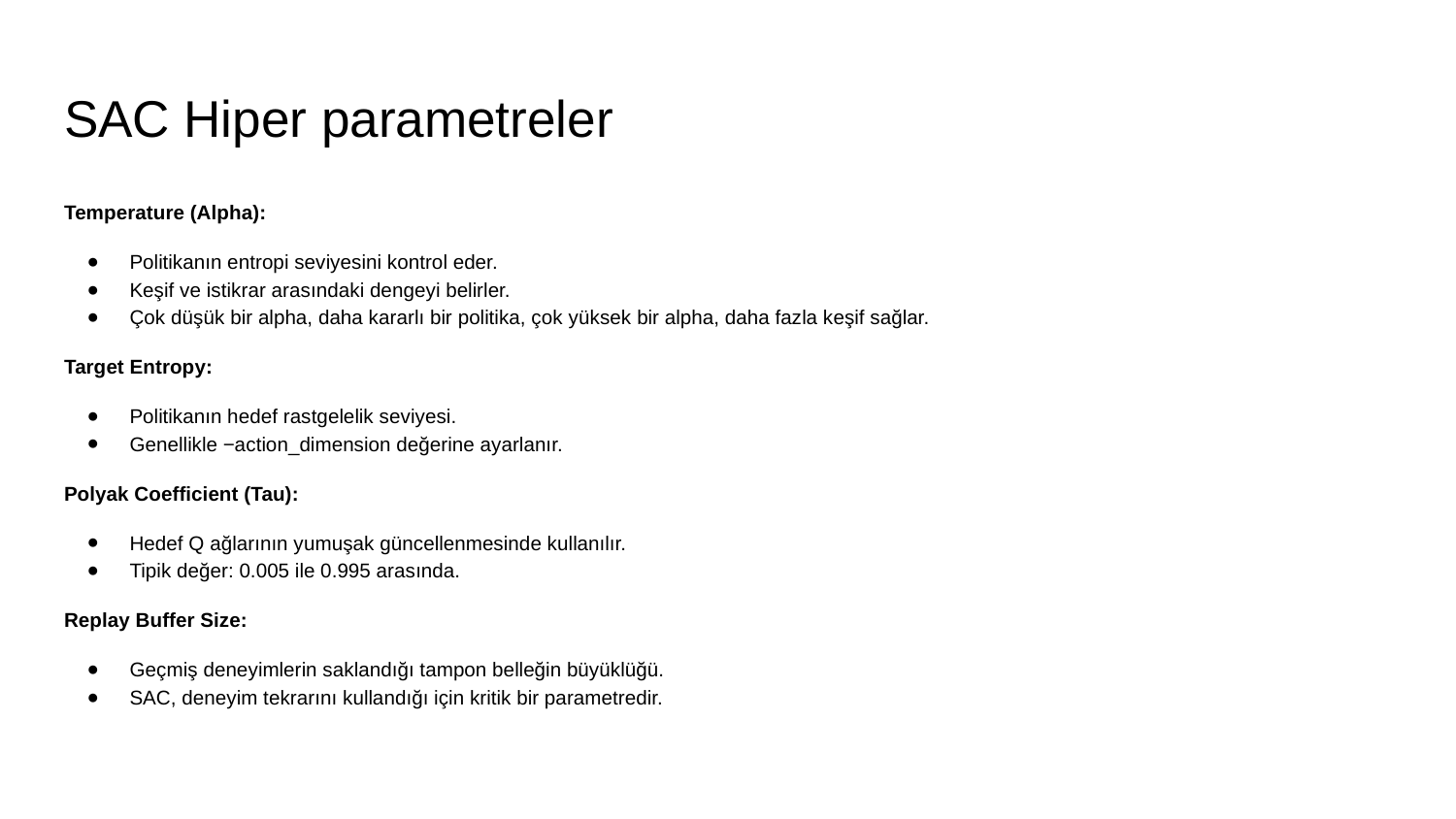

# SAC Hiper parametreler
Temperature (Alpha):
Politikanın entropi seviyesini kontrol eder.
Keşif ve istikrar arasındaki dengeyi belirler.
Çok düşük bir alpha, daha kararlı bir politika, çok yüksek bir alpha, daha fazla keşif sağlar.
Target Entropy:
Politikanın hedef rastgelelik seviyesi.
Genellikle −action_dimension değerine ayarlanır.
Polyak Coefficient (Tau):
Hedef Q ağlarının yumuşak güncellenmesinde kullanılır.
Tipik değer: 0.005 ile 0.995 arasında.
Replay Buffer Size:
Geçmiş deneyimlerin saklandığı tampon belleğin büyüklüğü.
SAC, deneyim tekrarını kullandığı için kritik bir parametredir.